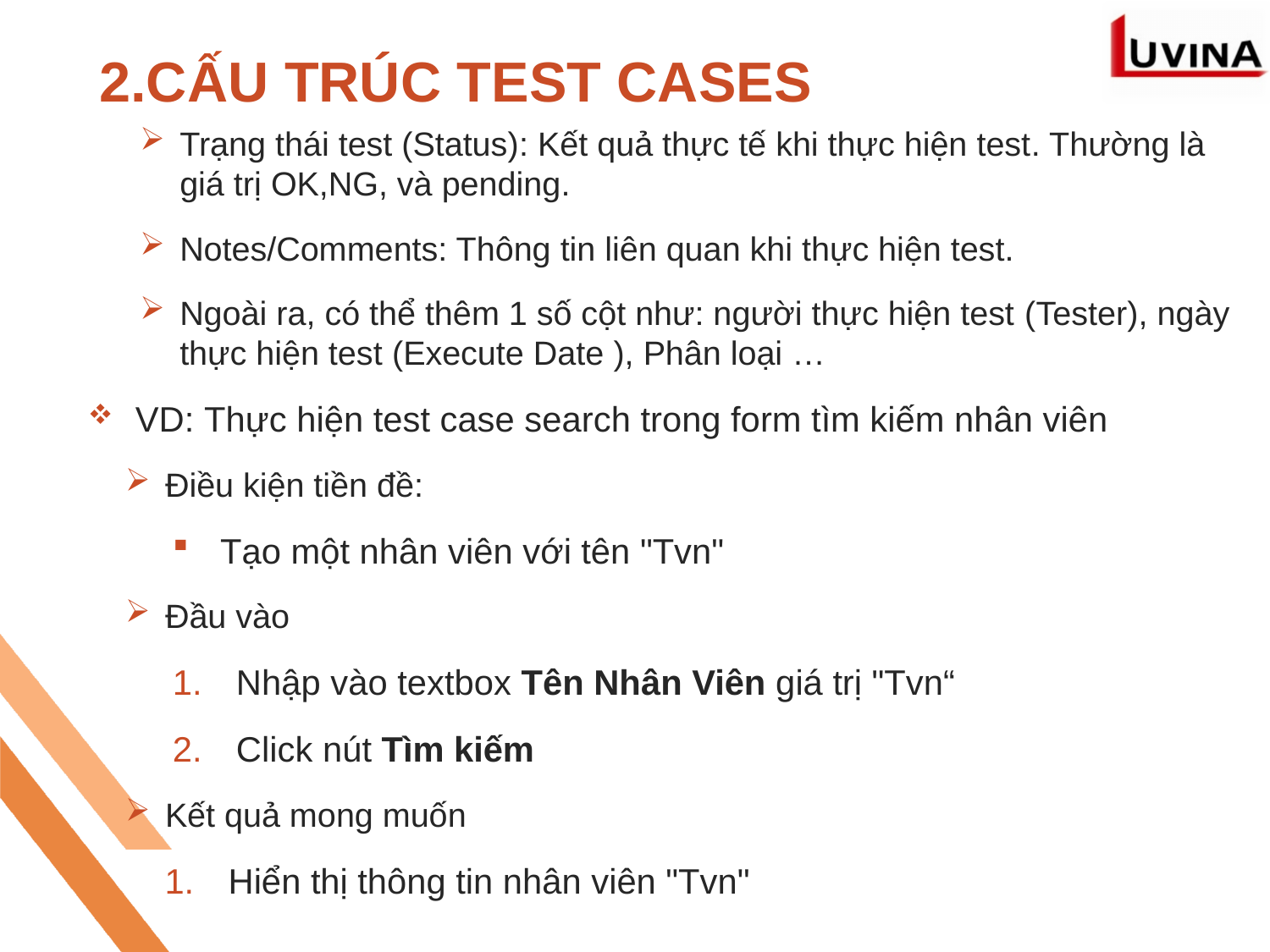

# 2.CẤU TRÚC TEST CASES
Trạng thái test (Status): Kết quả thực tế khi thực hiện test. Thường là giá trị OK,NG, và pending.
Notes/Comments: Thông tin liên quan khi thực hiện test.
Ngoài ra, có thể thêm 1 số cột như: người thực hiện test (Tester), ngày thực hiện test (Execute Date ), Phân loại …
VD: Thực hiện test case search trong form tìm kiếm nhân viên
Điều kiện tiền đề:
Tạo một nhân viên với tên "Tvn"
Đầu vào
Nhập vào textbox Tên Nhân Viên giá trị "Tvn“
Click nút Tìm kiếm
Kết quả mong muốn
Hiển thị thông tin nhân viên "Tvn"